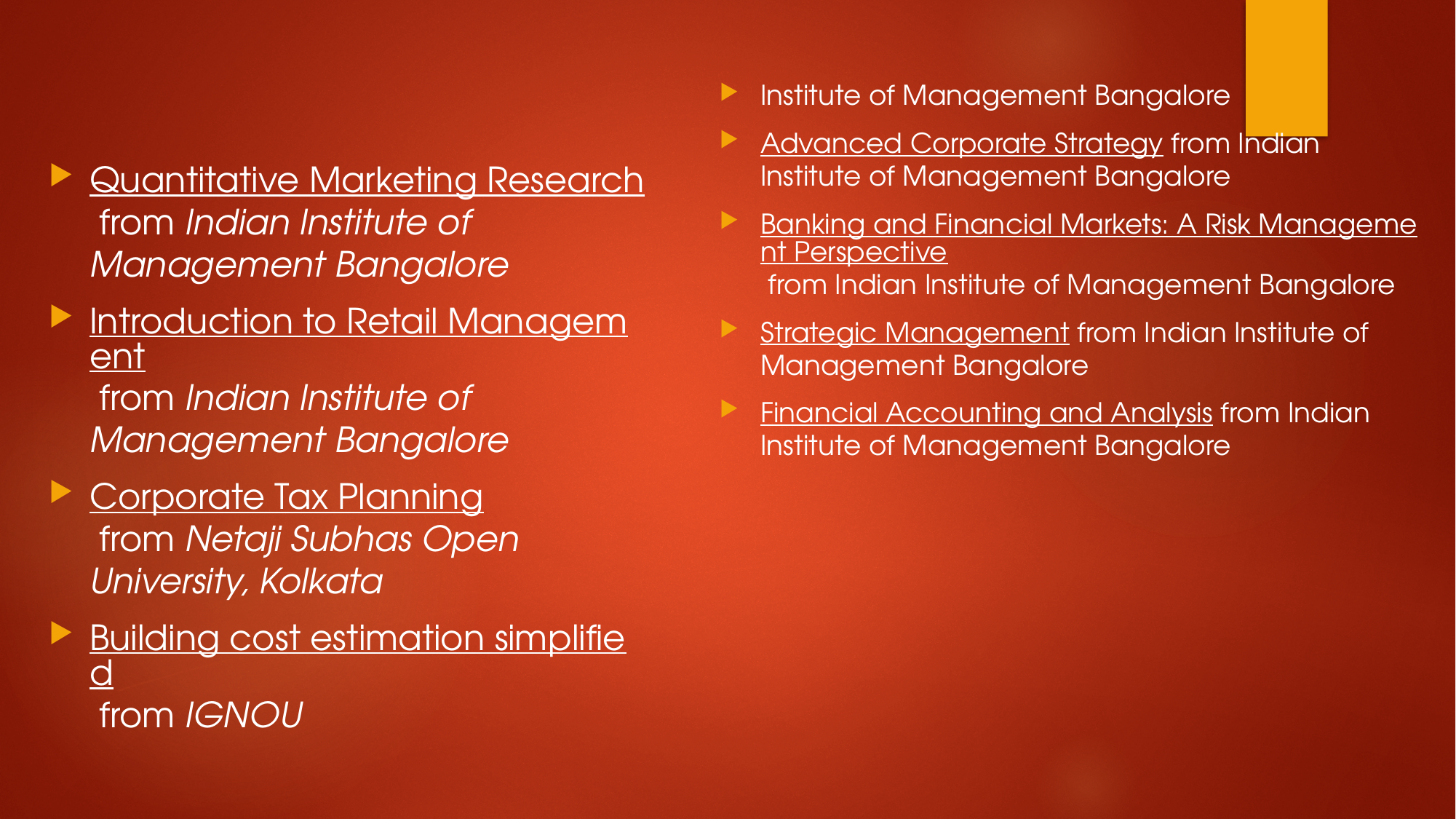

#
Institute of Management Bangalore
Advanced Corporate Strategy from Indian Institute of Management Bangalore
Banking and Financial Markets: A Risk Management Perspective from Indian Institute of Management Bangalore
Strategic Management from Indian Institute of Management Bangalore
Financial Accounting and Analysis from Indian Institute of Management Bangalore

Quantitative Marketing Research from Indian Institute of Management Bangalore
Introduction to Retail Management from Indian Institute of Management Bangalore
Corporate Tax Planning from Netaji Subhas Open University, Kolkata
Building cost estimation simplified from IGNOU